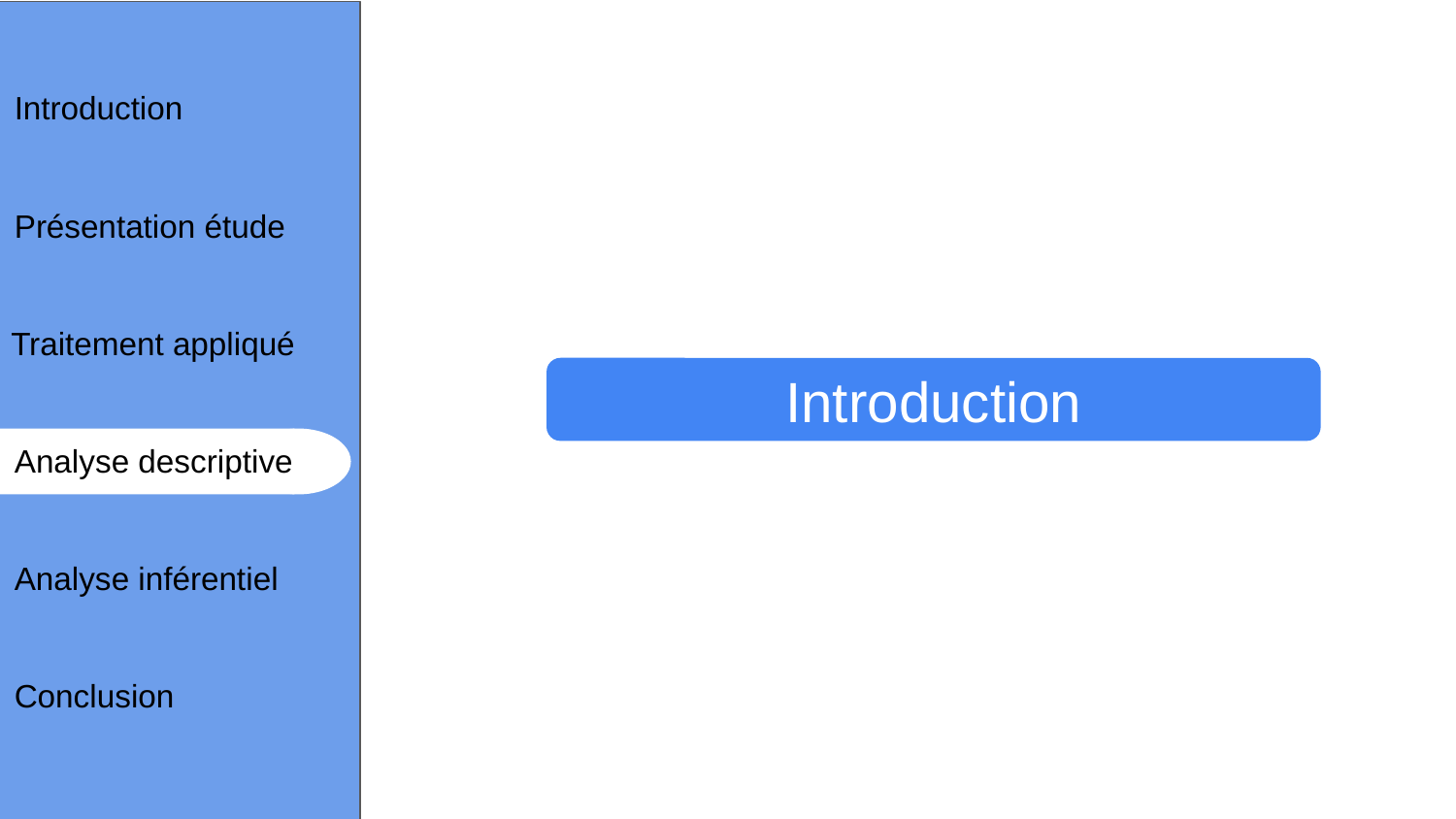

Introduction
Présentation étude
Traitement appliqué
Analyse descriptive
Analyse inférentiel
Conclusion
Introduction